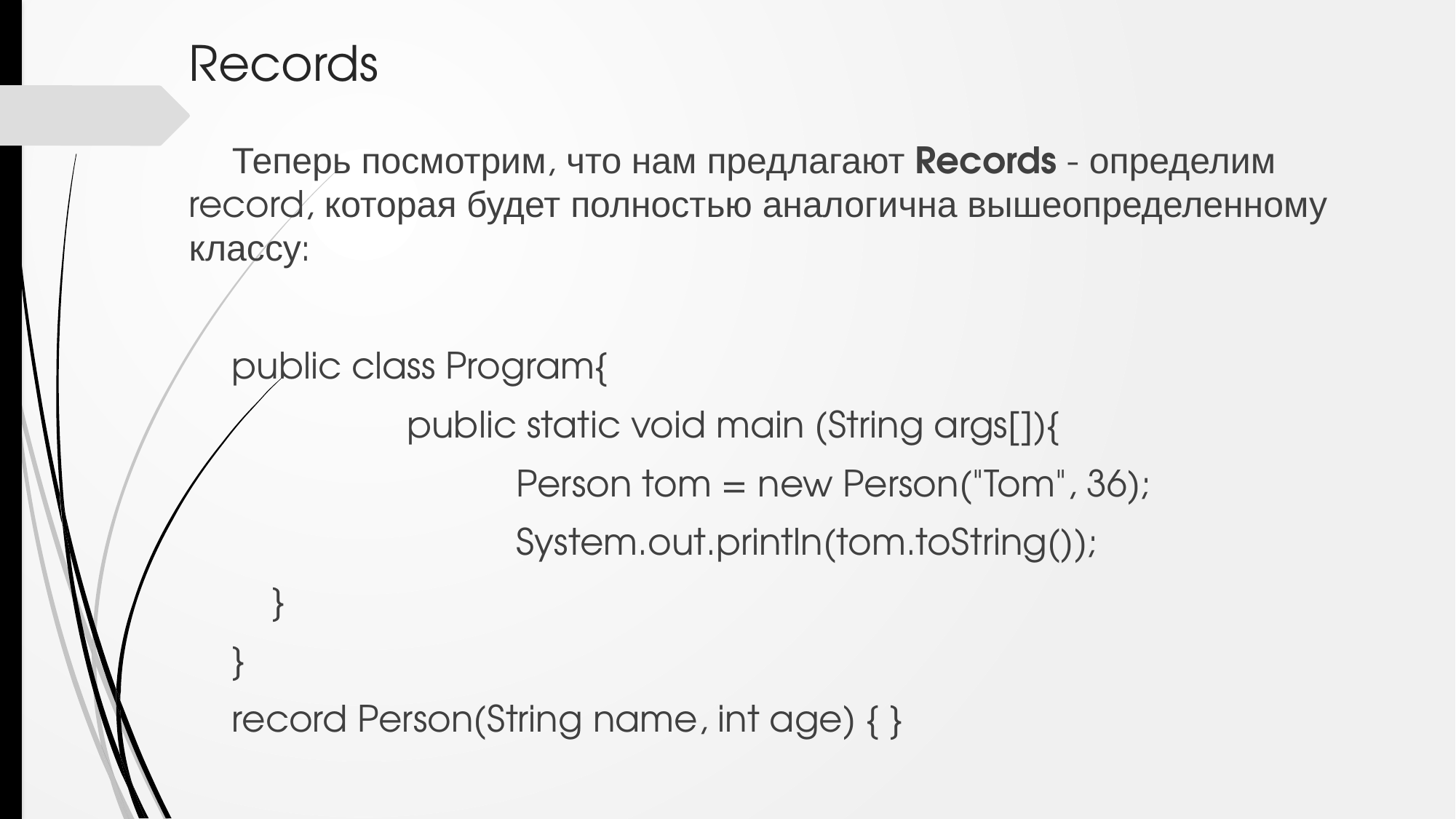

# Records
Теперь посмотрим, что нам предлагают Records - определим record, которая будет полностью аналогична вышеопределенному классу:

public class Program{
		public static void main (String args[]){
			Person tom = new Person("Tom", 36);
			System.out.println(tom.toString());
    }
}
record Person(String name, int age) { }